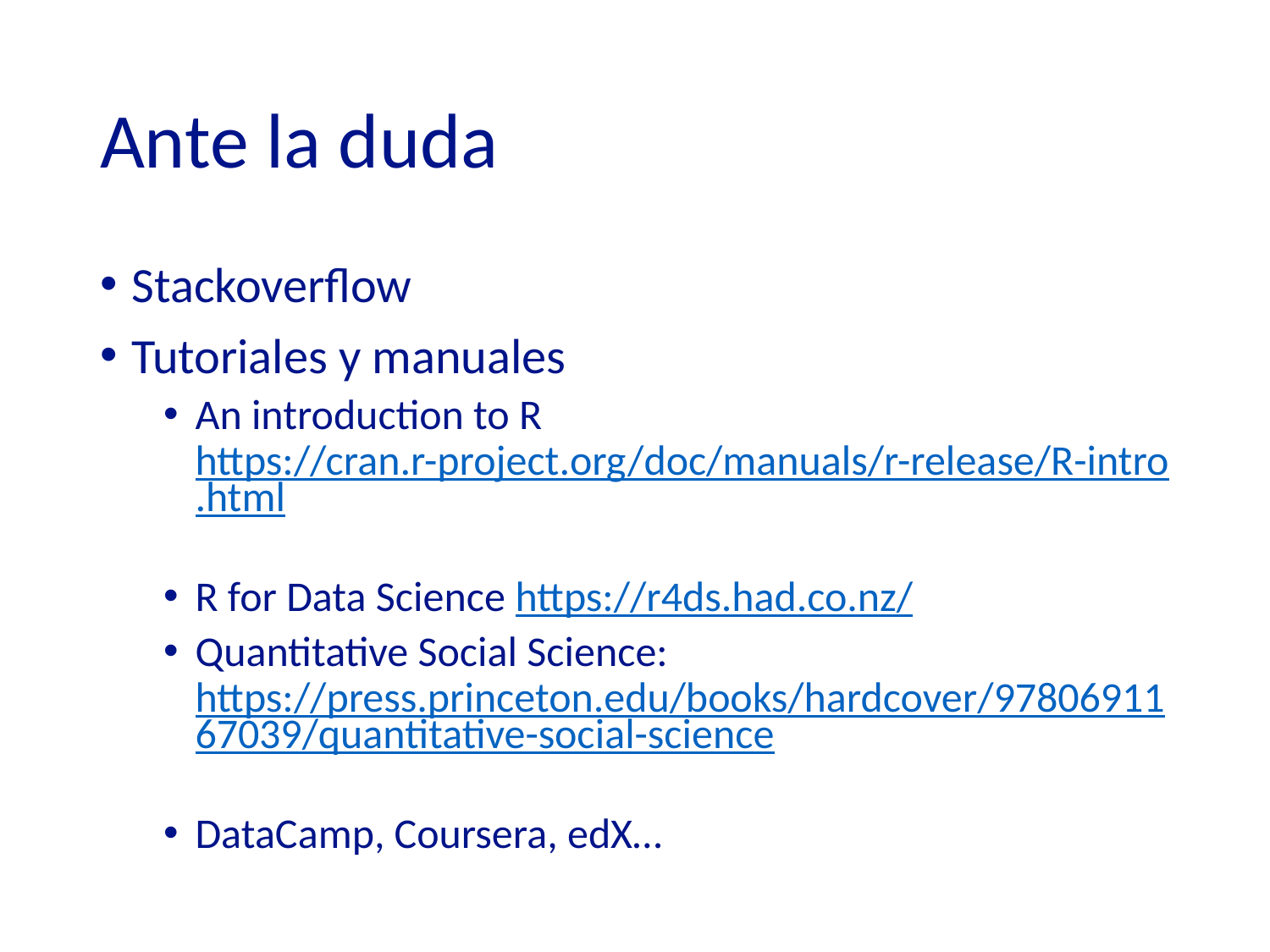

# Ante la duda
Stackoverflow
Tutoriales y manuales
An introduction to R https://cran.r-project.org/doc/manuals/r-release/R-intro.html
R for Data Science https://r4ds.had.co.nz/
Quantitative Social Science: https://press.princeton.edu/books/hardcover/9780691167039/quantitative-social-science
DataCamp, Coursera, edX…